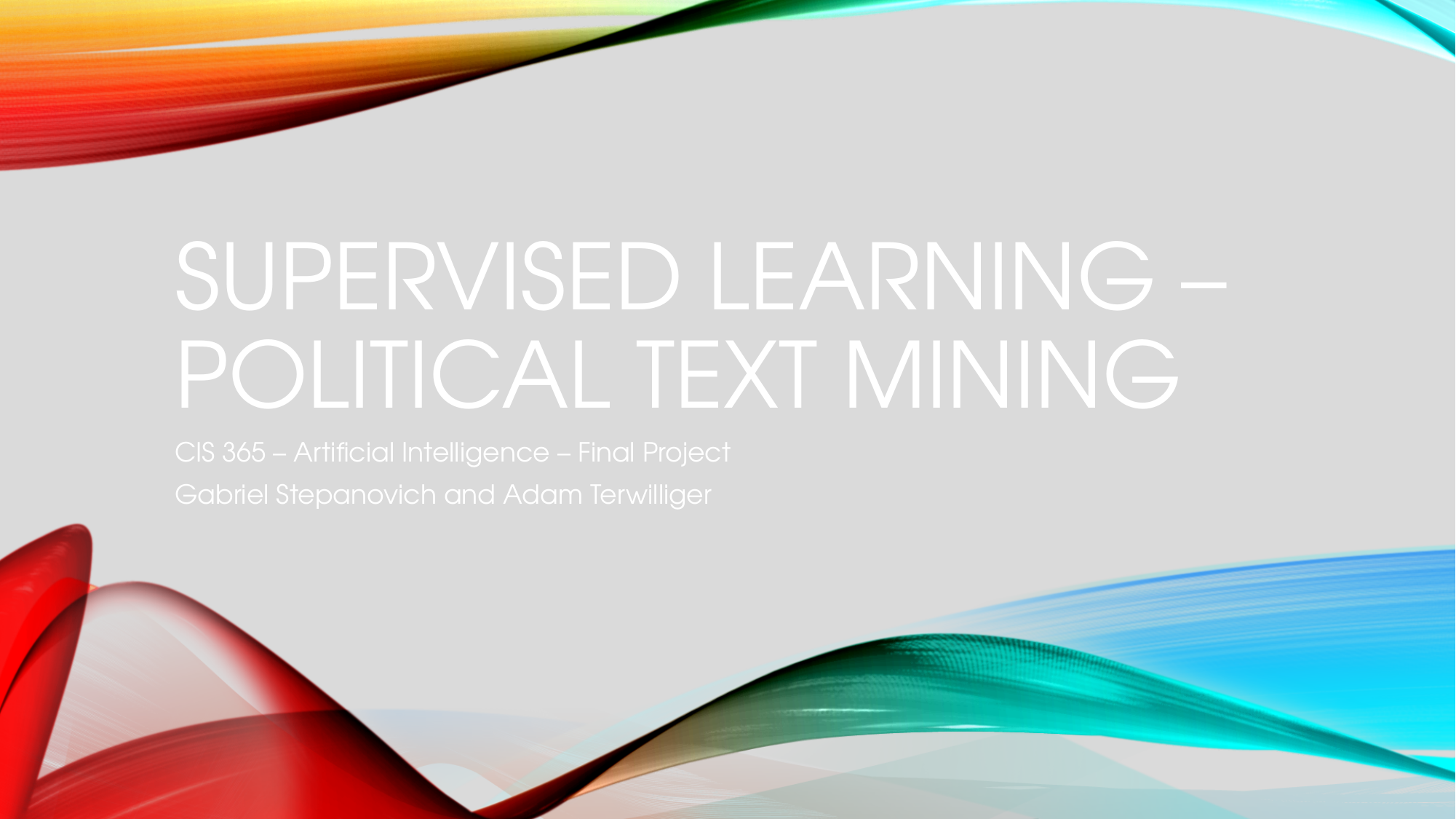

# Supervised Learning – Political Text Mining
CIS 365 – Artificial Intelligence – Final Project
Gabriel Stepanovich and Adam Terwilliger